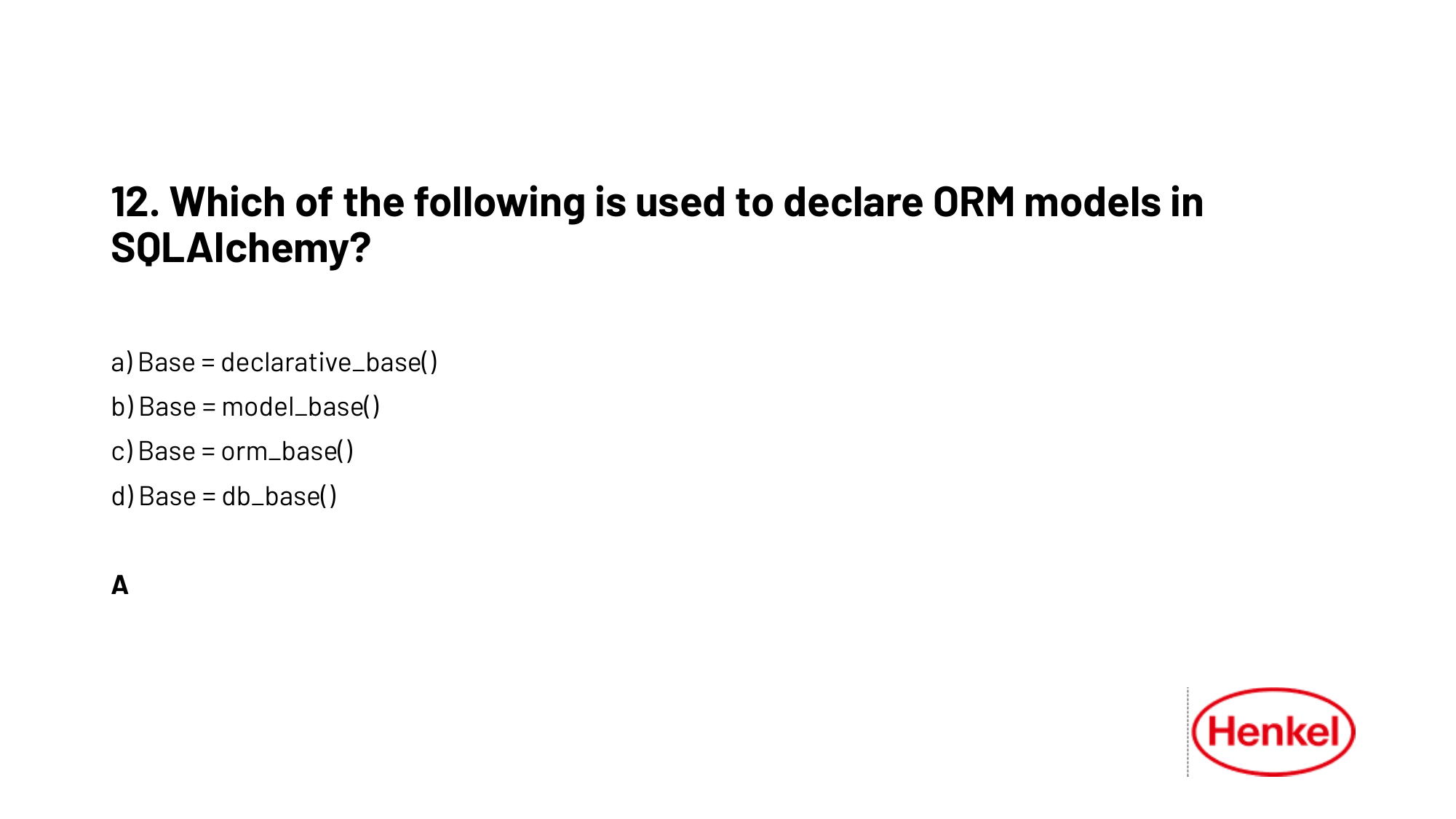

12. Which of the following is used to declare ORM models in SQLAlchemy?

a) Base = declarative_base()
b) Base = model_base()
c) Base = orm_base()
d) Base = db_base()

A